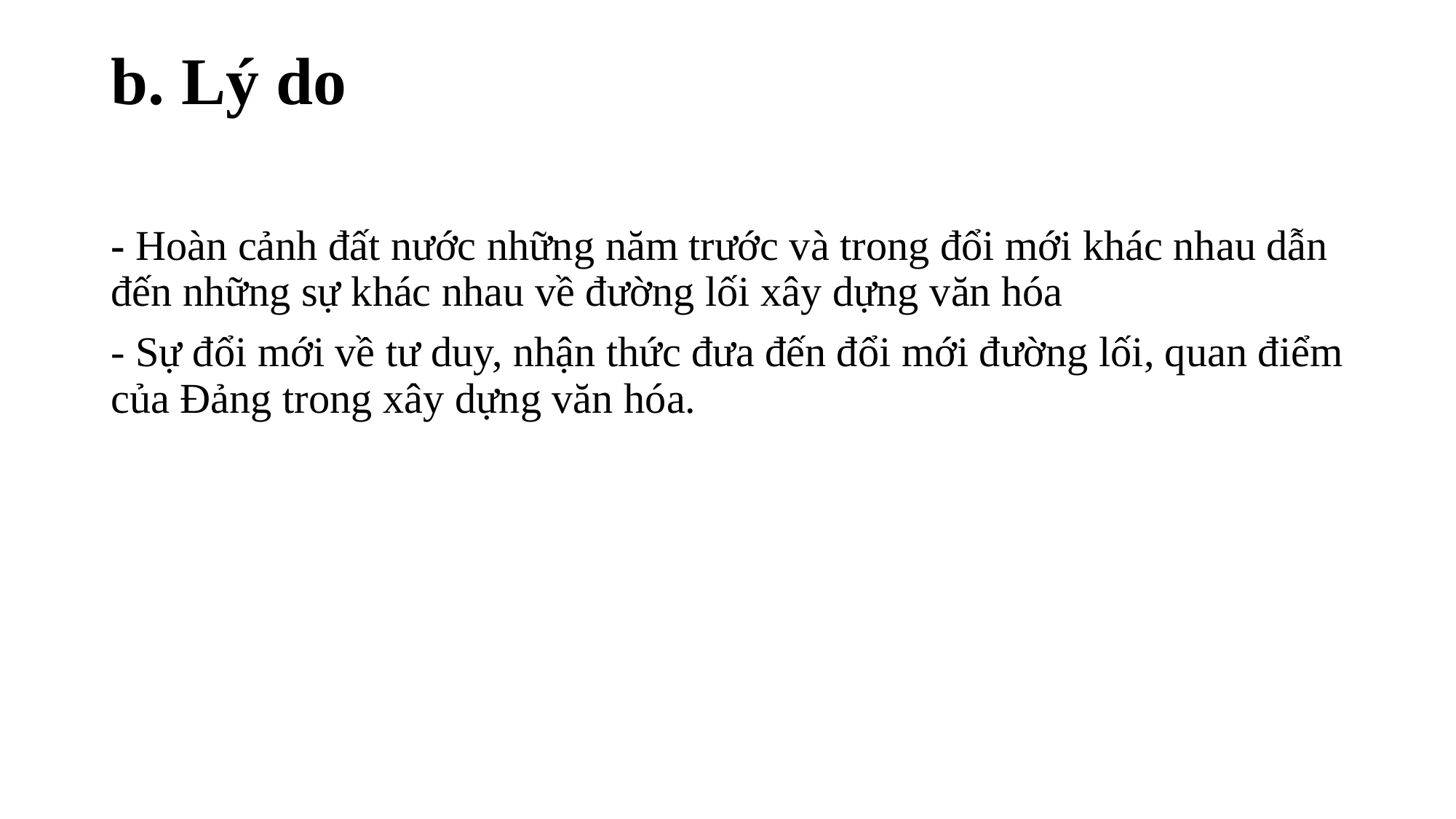

# b. Lý do
- Hoàn cảnh đất nước những năm trước và trong đổi mới khác nhau dẫn đến những sự khác nhau về đường lối xây dựng văn hóa
- Sự đổi mới về tư duy, nhận thức đưa đến đổi mới đường lối, quan điểm của Đảng trong xây dựng văn hóa.